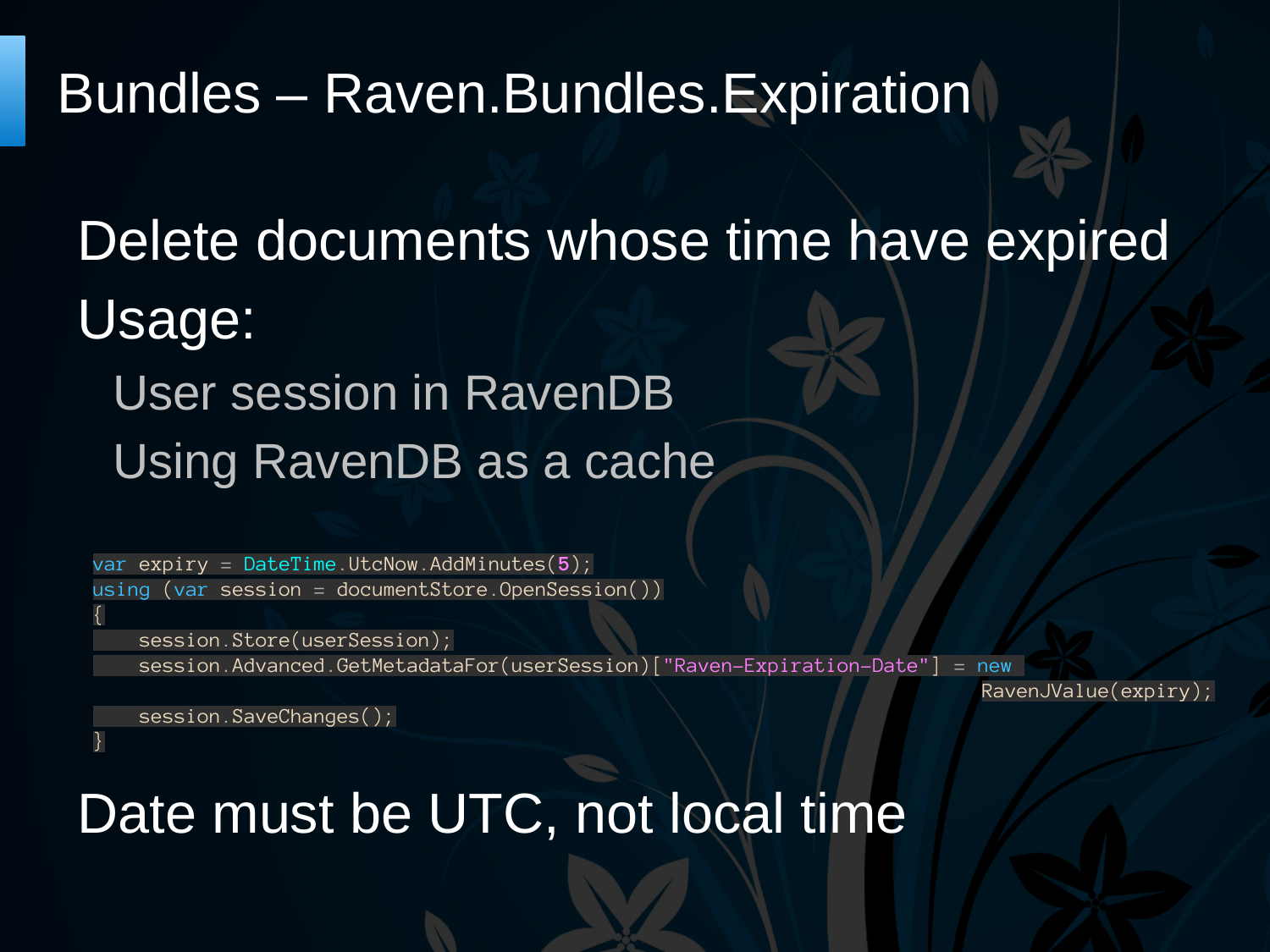

# Bundles – Raven.Bundles.Expiration
Delete documents whose time have expired
Usage:
User session in RavenDB
Using RavenDB as a cache

Date must be UTC, not local time

var expiry = DateTime.UtcNow.AddMinutes(5);
using (var session = documentStore.OpenSession())
{
    session.Store(userSession);
    session.Advanced.GetMetadataFor(userSession)["Raven-Expiration-Date"] = new 									RavenJValue(expiry);
    session.SaveChanges();
}